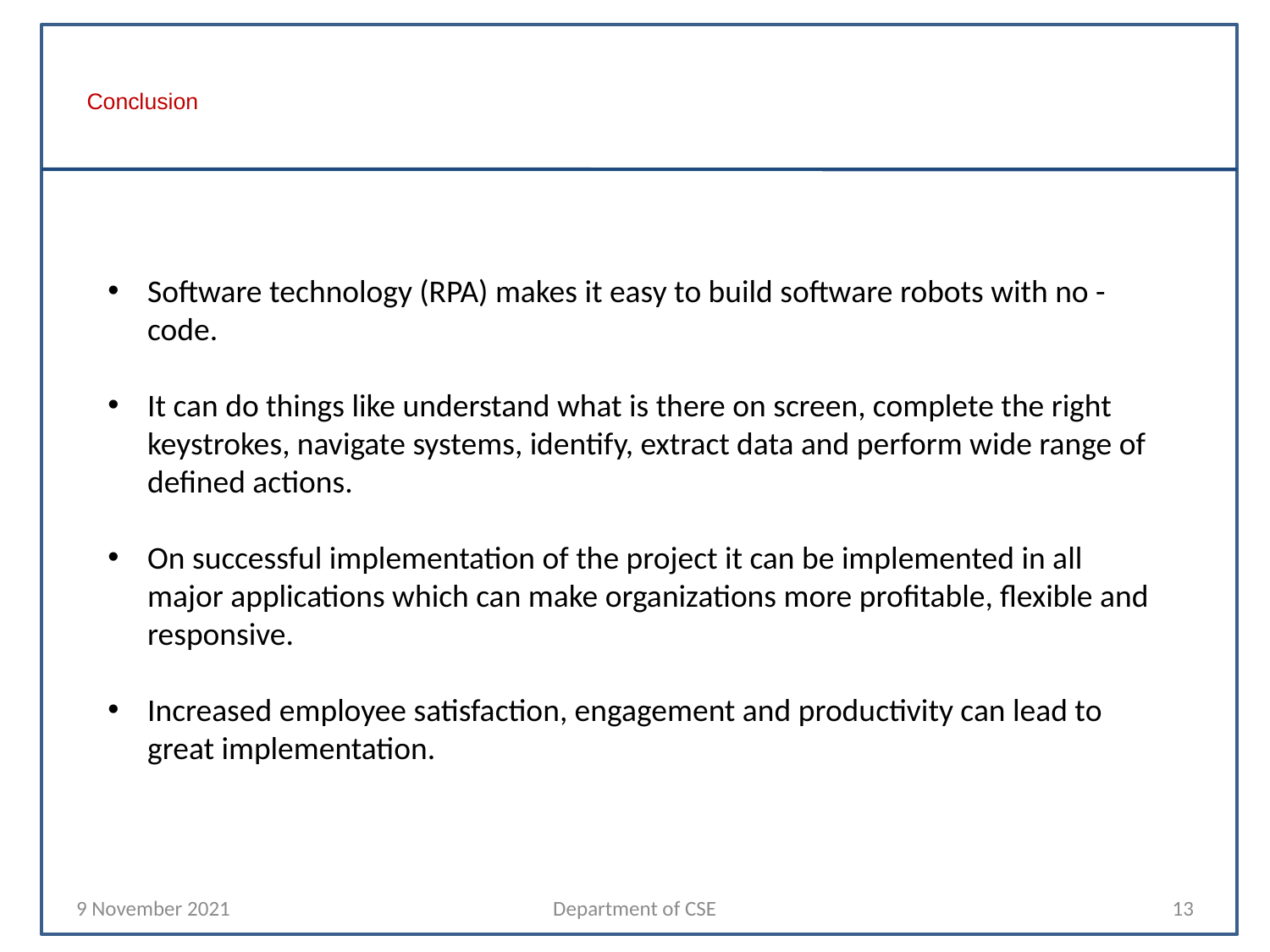

# Conclusion
Software technology (RPA) makes it easy to build software robots with no -code.

It can do things like understand what is there on screen, complete the right keystrokes, navigate systems, identify, extract data and perform wide range of defined actions.

On successful implementation of the project it can be implemented in all major applications which can make organizations more profitable, flexible and responsive.

Increased employee satisfaction, engagement and productivity can lead to great implementation.

9 November 2021
Department of CSE
13